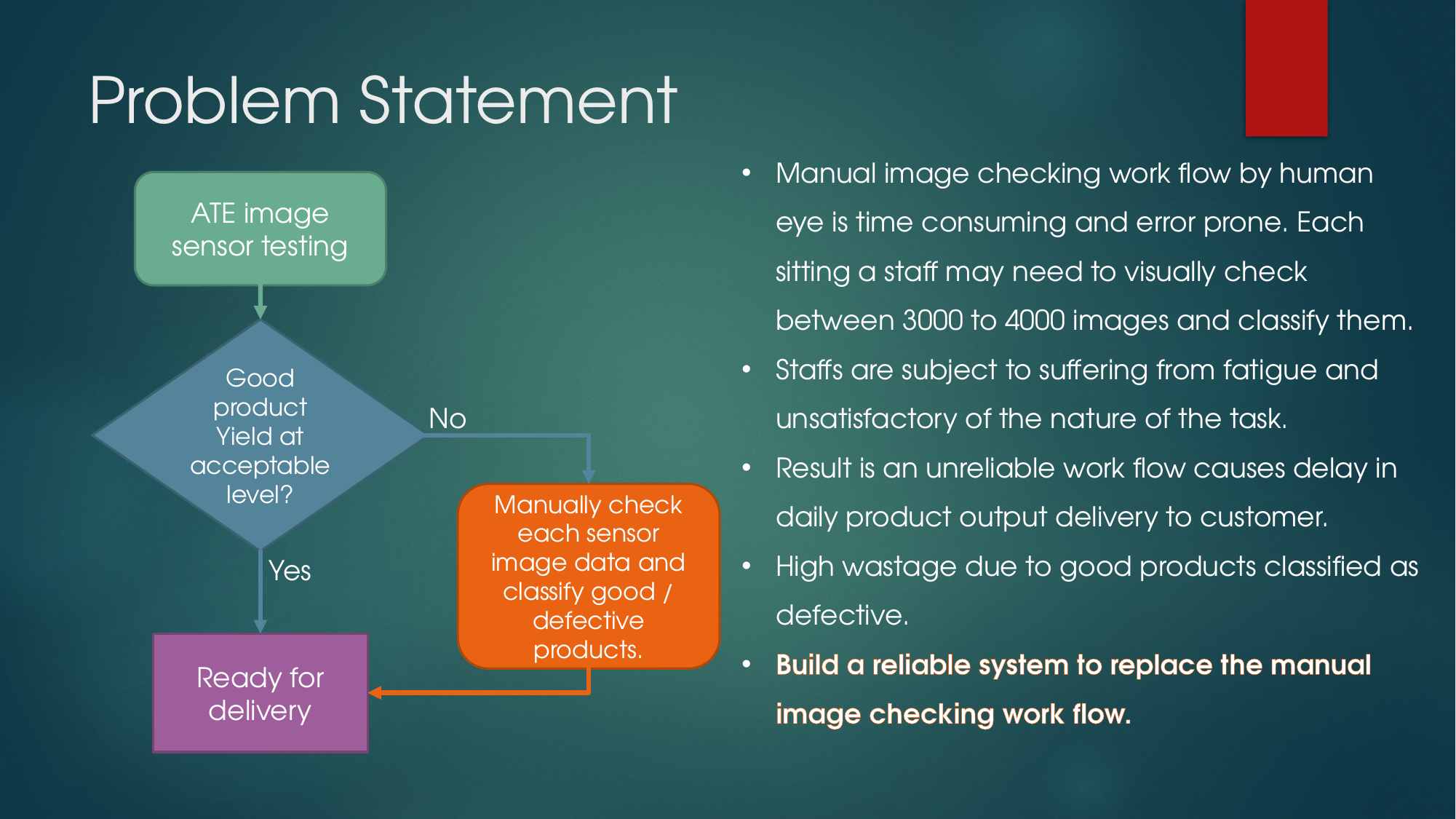

# Problem Statement
Manual image checking work flow by human eye is time consuming and error prone. Each sitting a staff may need to visually check between 3000 to 4000 images and classify them.
Staffs are subject to suffering from fatigue and unsatisfactory of the nature of the task.
Result is an unreliable work flow causes delay in daily product output delivery to customer.
High wastage due to good products classified as defective.
Build a reliable system to replace the manual image checking work flow.
ATE image sensor testing
Good product Yield at acceptable level?
No
Manually check each sensor image data and classify good / defective products.
Yes
Ready for delivery